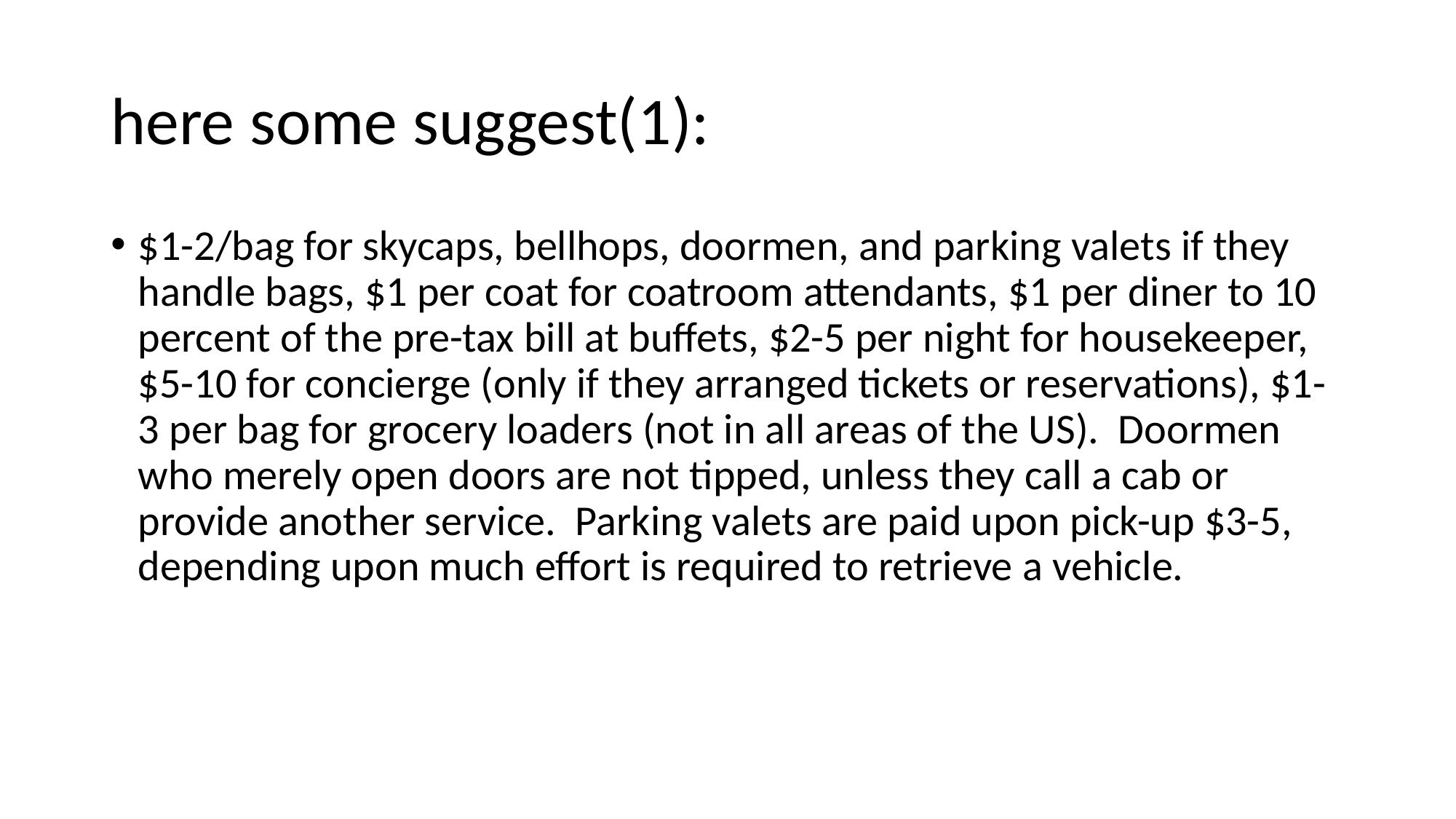

# here some suggest(1):
$1-2/bag for skycaps, bellhops, doormen, and parking valets if they handle bags, $1 per coat for coatroom attendants, $1 per diner to 10 percent of the pre-tax bill at buffets, $2-5 per night for housekeeper, $5-10 for concierge (only if they arranged tickets or reservations), $1-3 per bag for grocery loaders (not in all areas of the US).  Doormen who merely open doors are not tipped, unless they call a cab or provide another service.  Parking valets are paid upon pick-up $3-5, depending upon much effort is required to retrieve a vehicle.